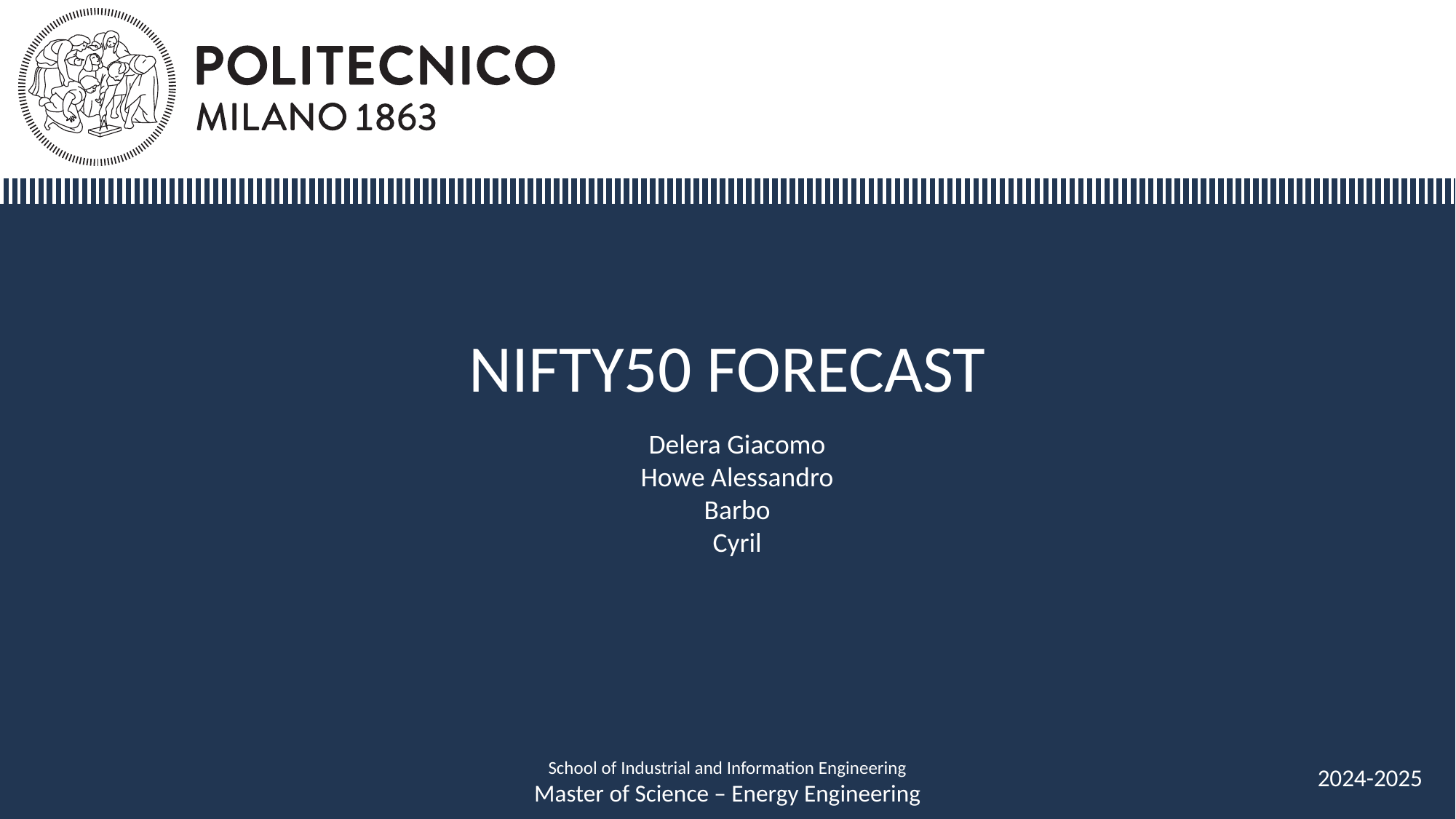

# NIFTY50 FORECAST
Delera Giacomo
Howe Alessandro
Barbo
Cyril
2024-2025